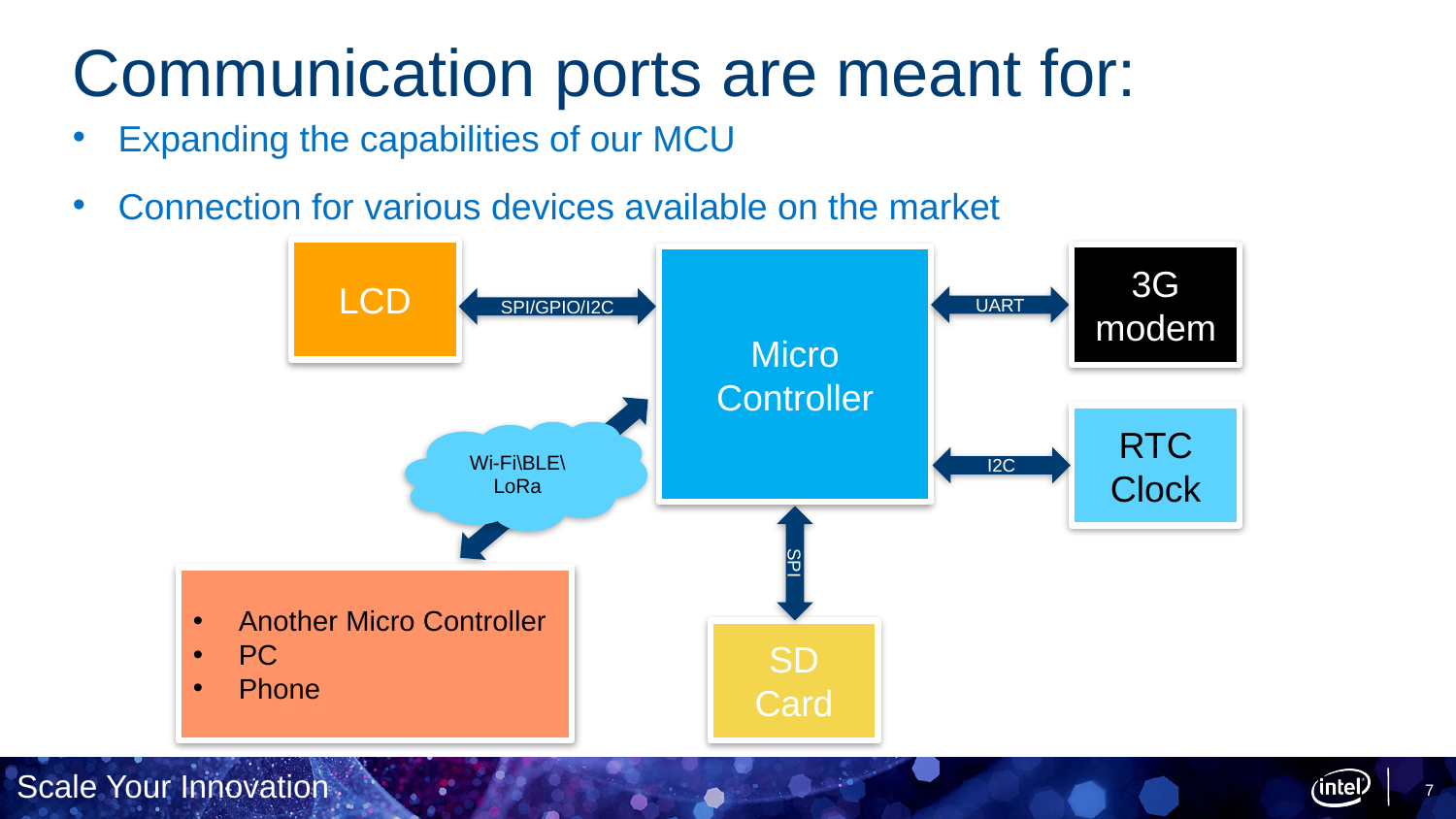

# Communication ports are meant for:
Expanding the capabilities of our MCU
Connection for various devices available on the market
LCD
3G modem
Micro
Controller
UART
SPI/GPIO/I2C
RTC
Clock
Wi-Fi\BLE\LoRa
I2C
WiFi\BLE\LoRa
SPI
Another Micro Controller
PC
Phone
SD Card
7